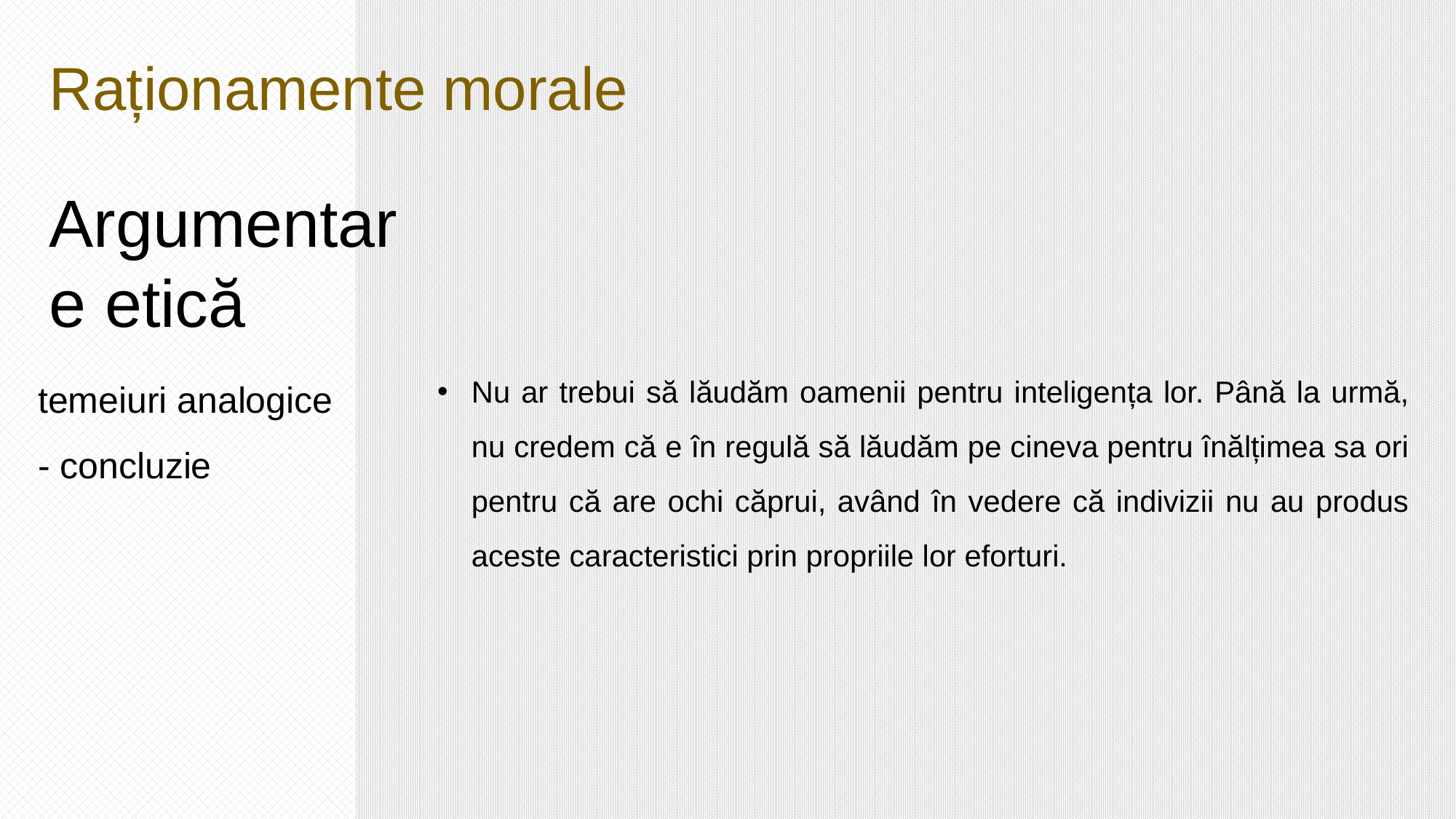

Raționamente morale
Argumentare etică
temeiuri analogice - concluzie
Nu ar trebui să lăudăm oamenii pentru inteligența lor. Până la urmă, nu credem că e în regulă să lăudăm pe cineva pentru înălțimea sa ori pentru că are ochi căprui, având în vedere că indivizii nu au produs aceste caracteristici prin propriile lor eforturi.